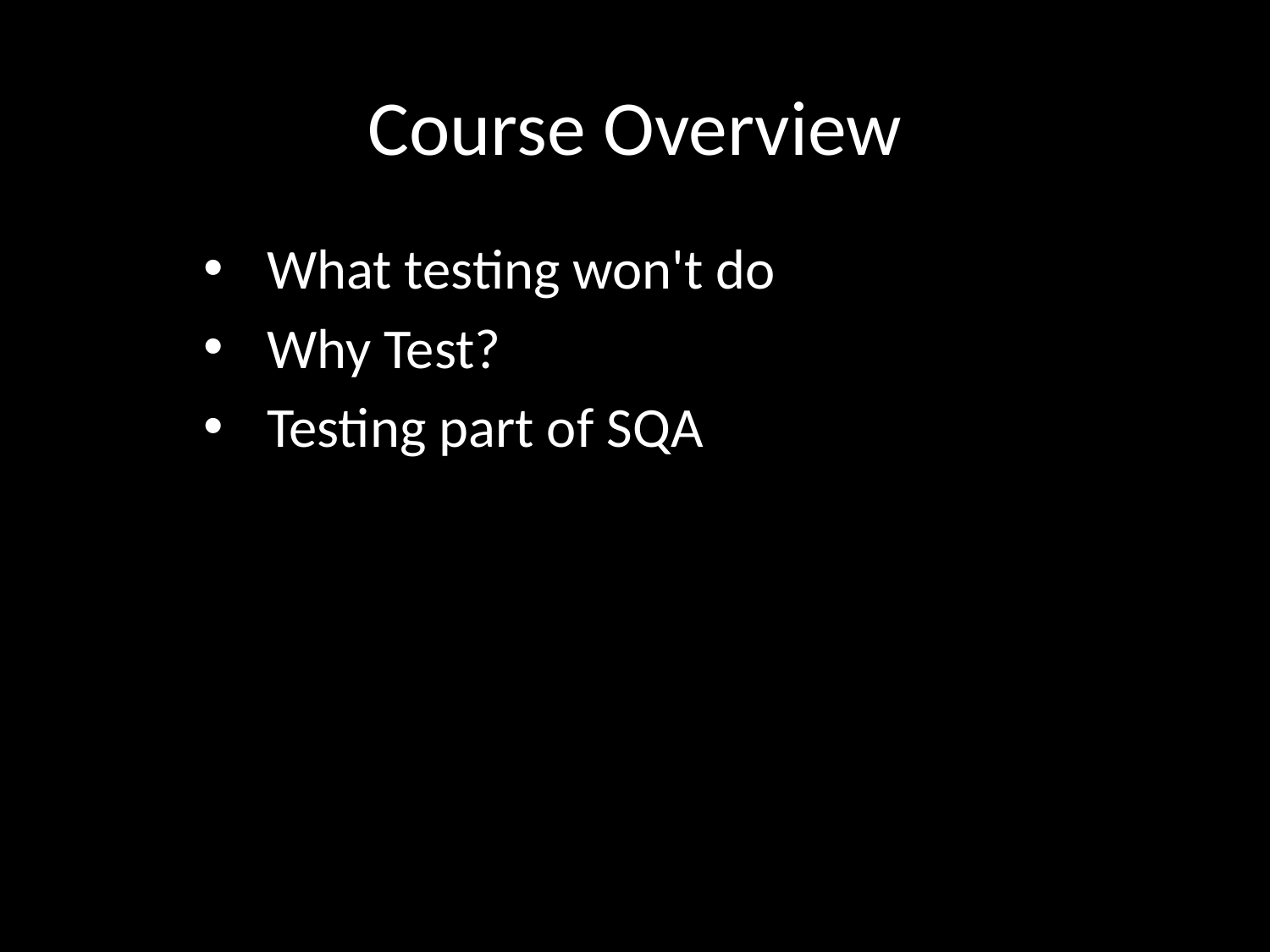

# Course Overview
What testing won't do
Why Test?
Testing part of SQA